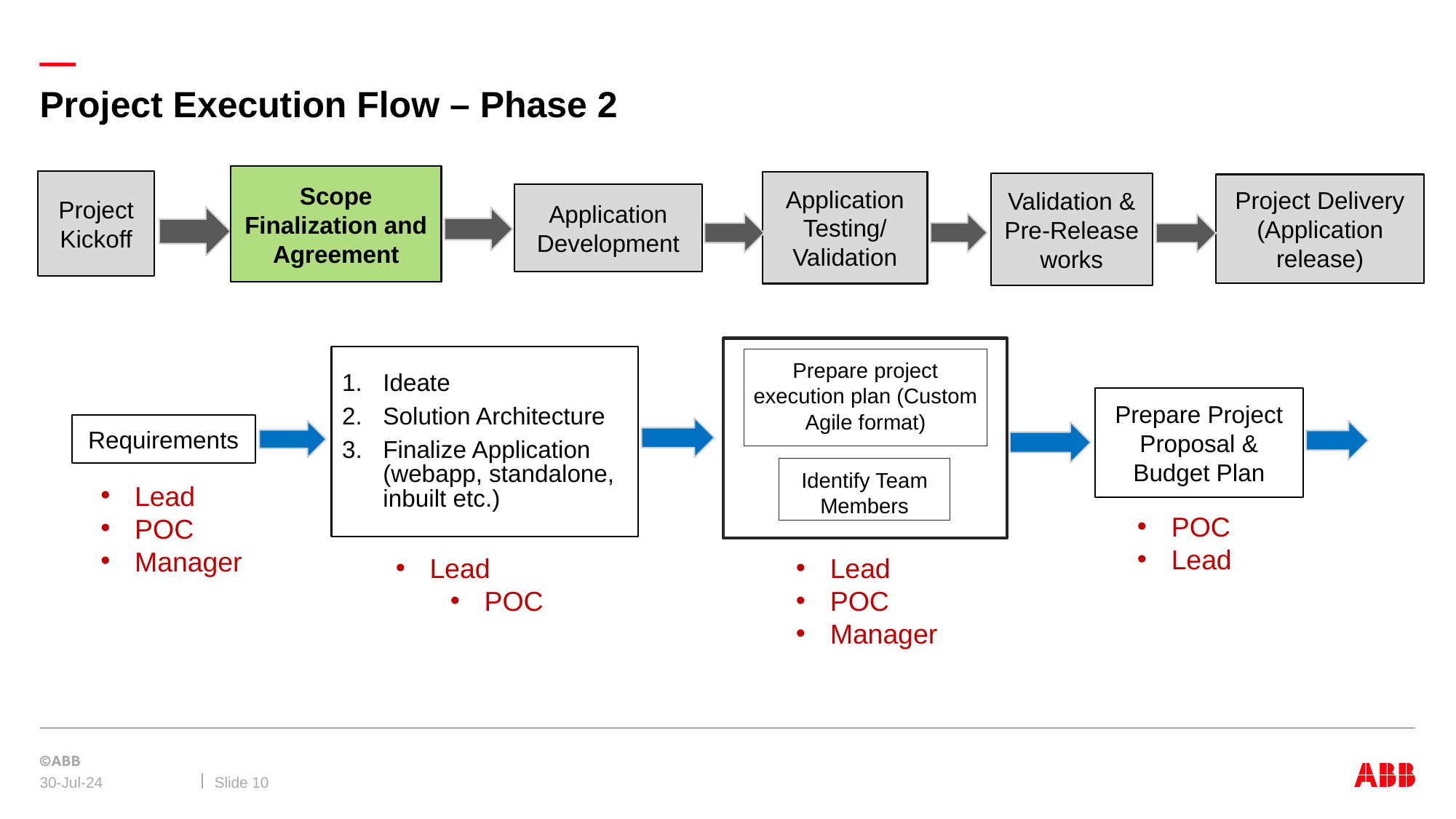

# Project Execution Flow – Phase 2
Scope Finalization and Agreement
Project Kickoff
Application Testing/ Validation
Validation & Pre-Release works
Project Delivery (Application release)
Application Development

Ideate
Solution Architecture
Finalize Application (webapp, standalone, inbuilt etc.)
Prepare project execution plan (Custom Agile format)
Prepare Project Proposal & Budget Plan
Requirements

Identify Team Members
Lead
POC
Manager
POC
Lead
Lead
POC
Manager
Lead
POC
Slide 10
30-Jul-24